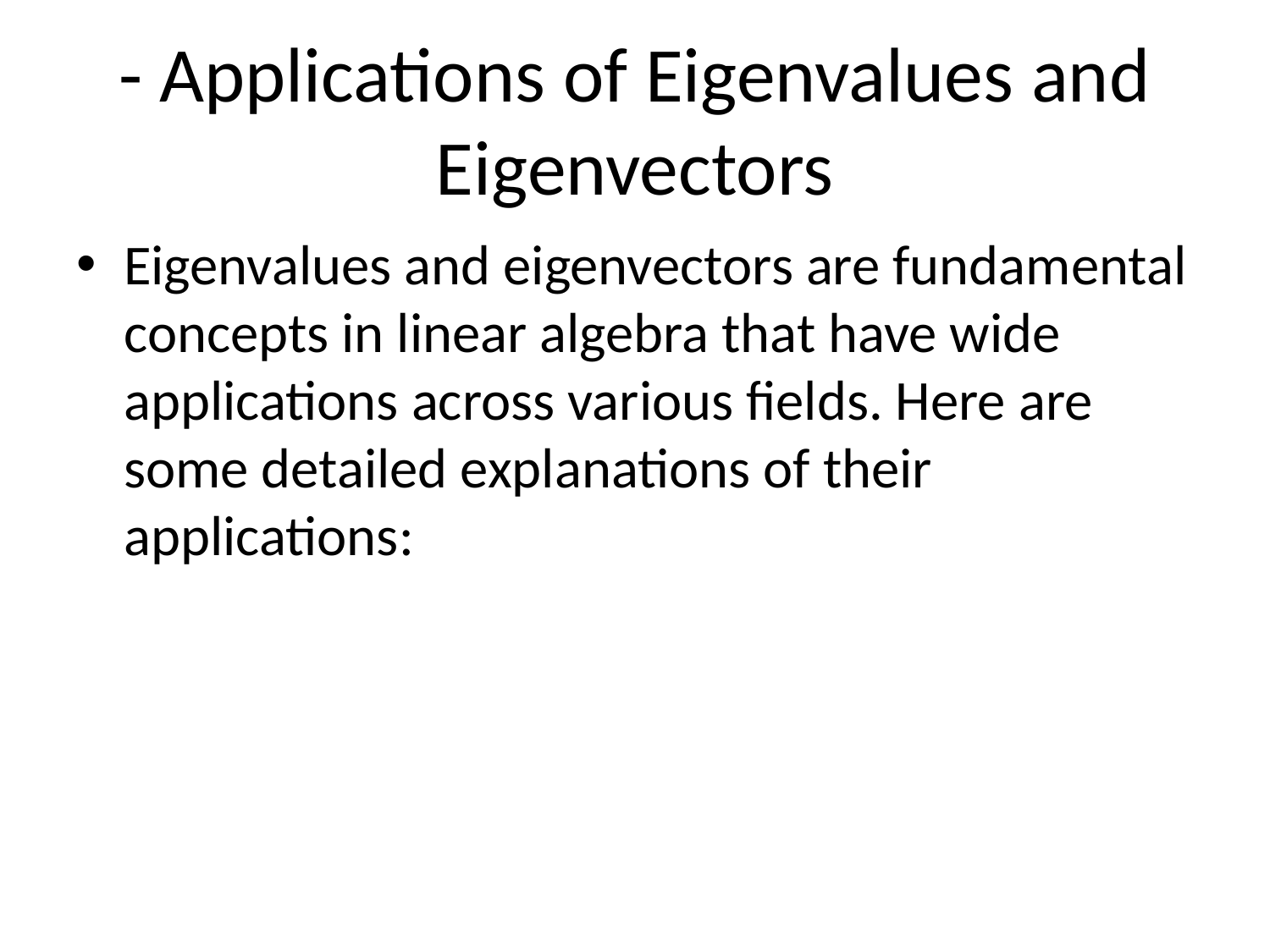

# - Applications of Eigenvalues and Eigenvectors
Eigenvalues and eigenvectors are fundamental concepts in linear algebra that have wide applications across various fields. Here are some detailed explanations of their applications: